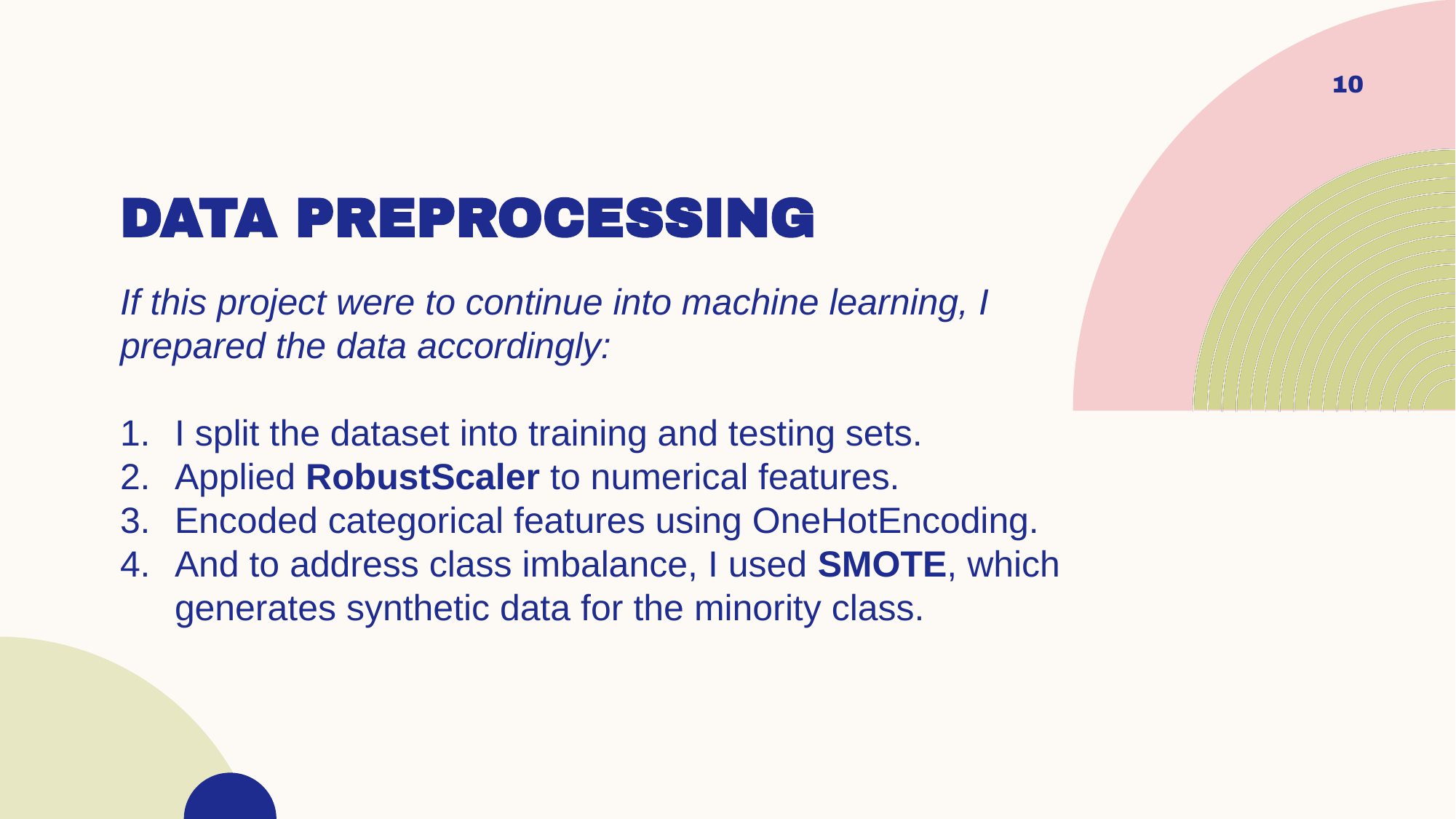

10
# Data Preprocessing
If this project were to continue into machine learning, I prepared the data accordingly:

I split the dataset into training and testing sets.
Applied RobustScaler to numerical features.
Encoded categorical features using OneHotEncoding.
And to address class imbalance, I used SMOTE, which generates synthetic data for the minority class.